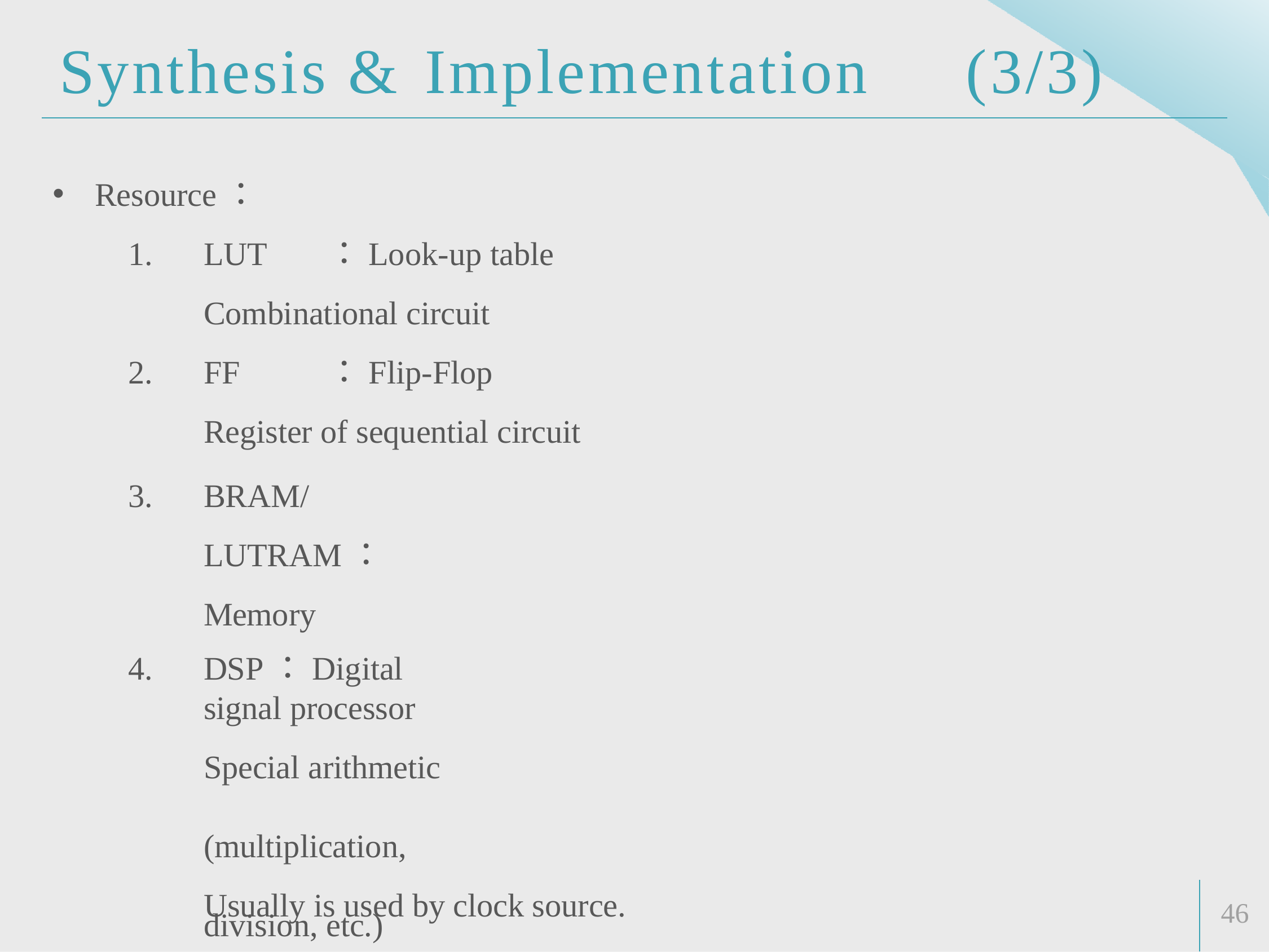

# Synthesis & Implementation
(3/3)

Resource：
LUT	：Look-up table  Combinational circuit
FF	：Flip-Flop  Register of sequential circuit
BRAM/LUTRAM：  Memory
DSP：Digital signal processor
Special arithmetic	(multiplication,	division, etc.)
IO：
Bit number of IO port.
BUFG：

Usually is used by clock source.
46